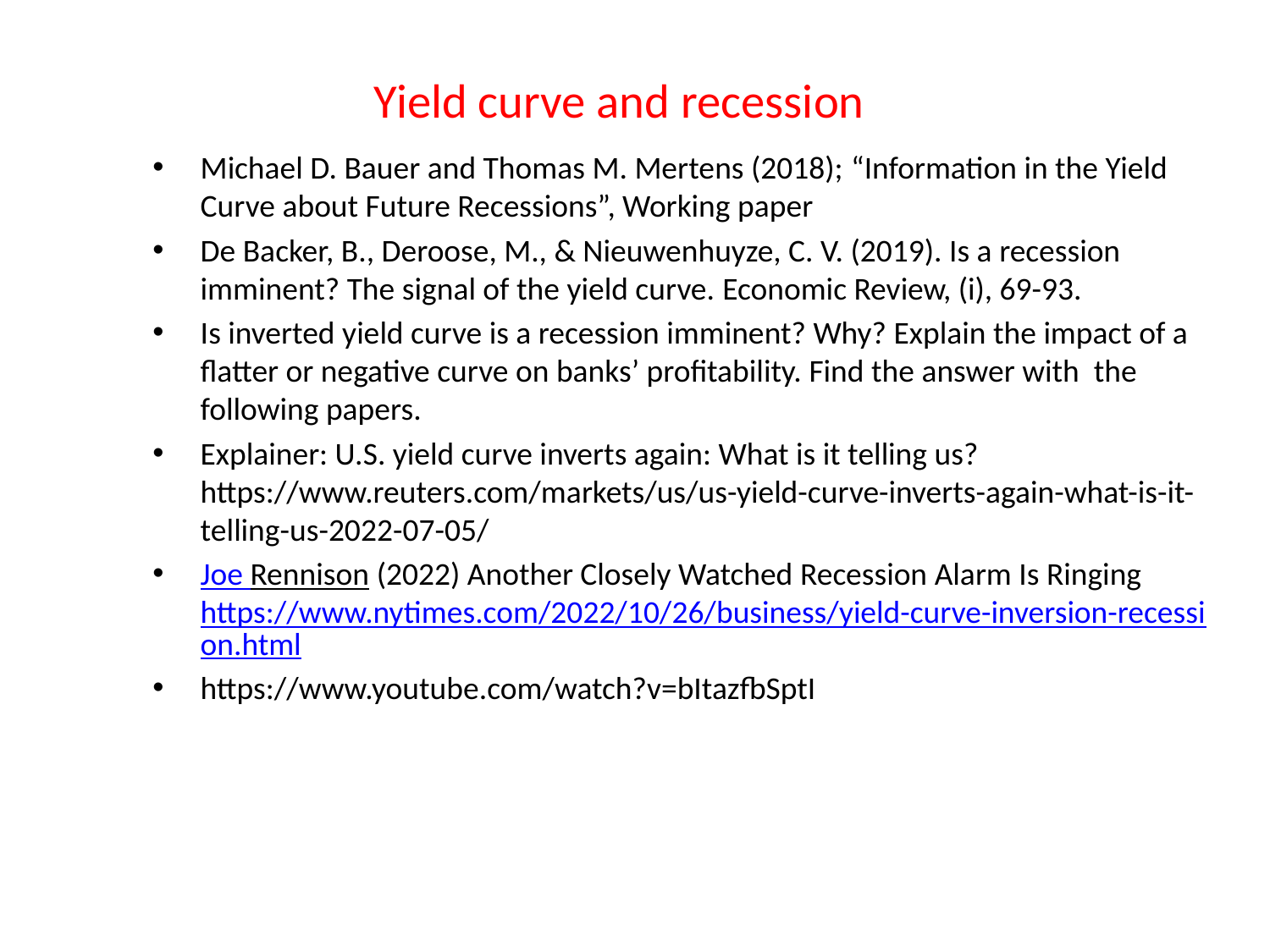

# Yield curve and recession
Michael D. Bauer and Thomas M. Mertens (2018); “Information in the Yield Curve about Future Recessions”, Working paper
De Backer, B., Deroose, M., & Nieuwenhuyze, C. V. (2019). Is a recession imminent? The signal of the yield curve. Economic Review, (i), 69-93.
Is inverted yield curve is a recession imminent? Why? Explain the impact of a flatter or negative curve on banks’ profitability. Find the answer with  the following papers.
Explainer: U.S. yield curve inverts again: What is it telling us?  https://www.reuters.com/markets/us/us-yield-curve-inverts-again-what-is-it-telling-us-2022-07-05/
Joe Rennison (2022) Another Closely Watched Recession Alarm Is Ringing https://www.nytimes.com/2022/10/26/business/yield-curve-inversion-recession.html
https://www.youtube.com/watch?v=bItazfbSptI